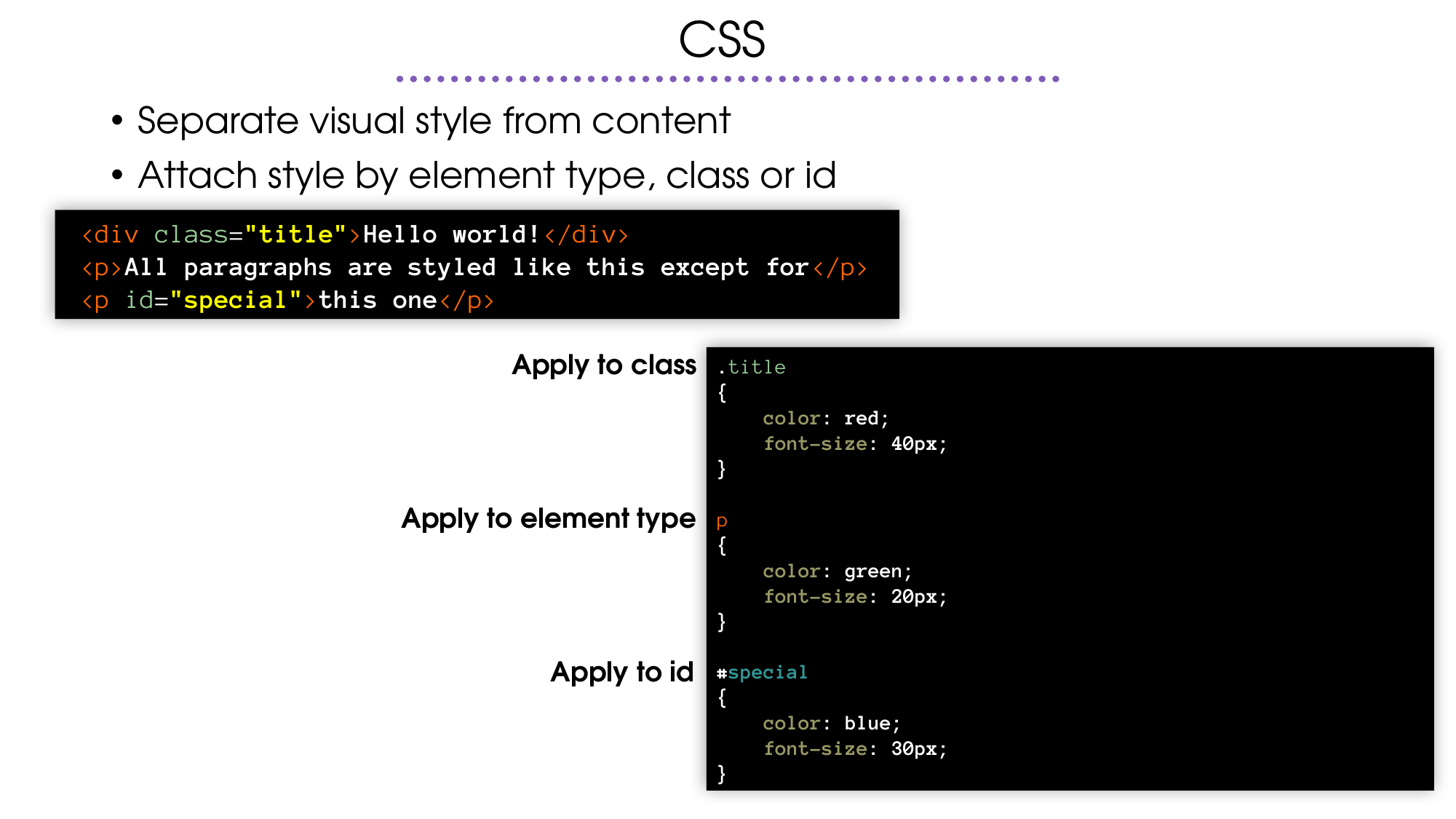

# CSS
Separate visual style from content
Attach style by element type, class or id
 <div class="title">Hello world!</div>
 <p>All paragraphs are styled like this except for</p>
 <p id="special">this one</p>
Apply to class
.title
{
    color: red;
    font-size: 40px;
}

p
{
    color: green;
    font-size: 20px;
}

#special
{
    color: blue;
    font-size: 30px;
}
Apply to element type
Apply to id